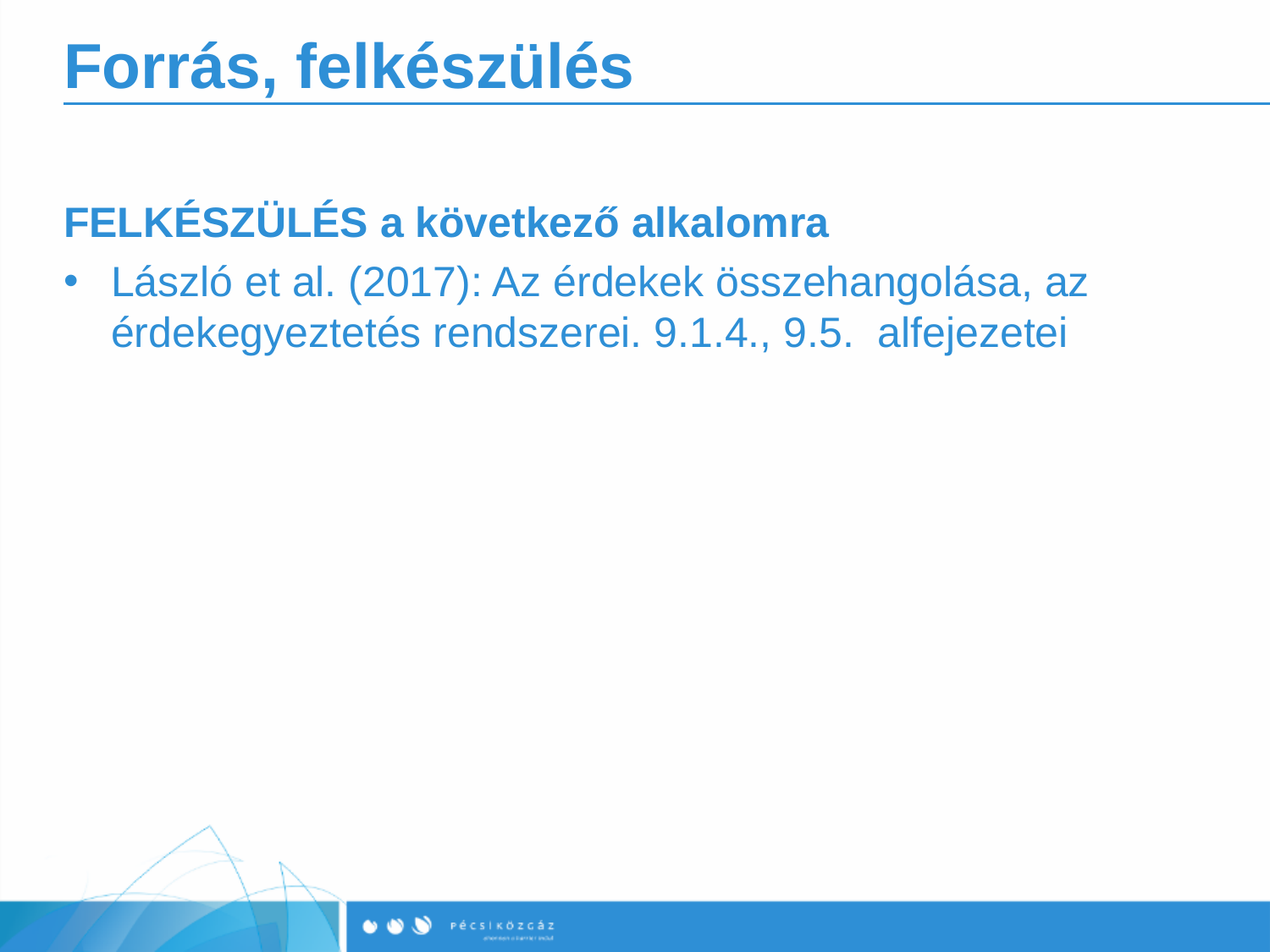

# Forrás, felkészülés

FELKÉSZÜLÉS a következő alkalomra
László et al. (2017): Az érdekek összehangolása, az érdekegyeztetés rendszerei. 9.1.4., 9.5.  alfejezetei